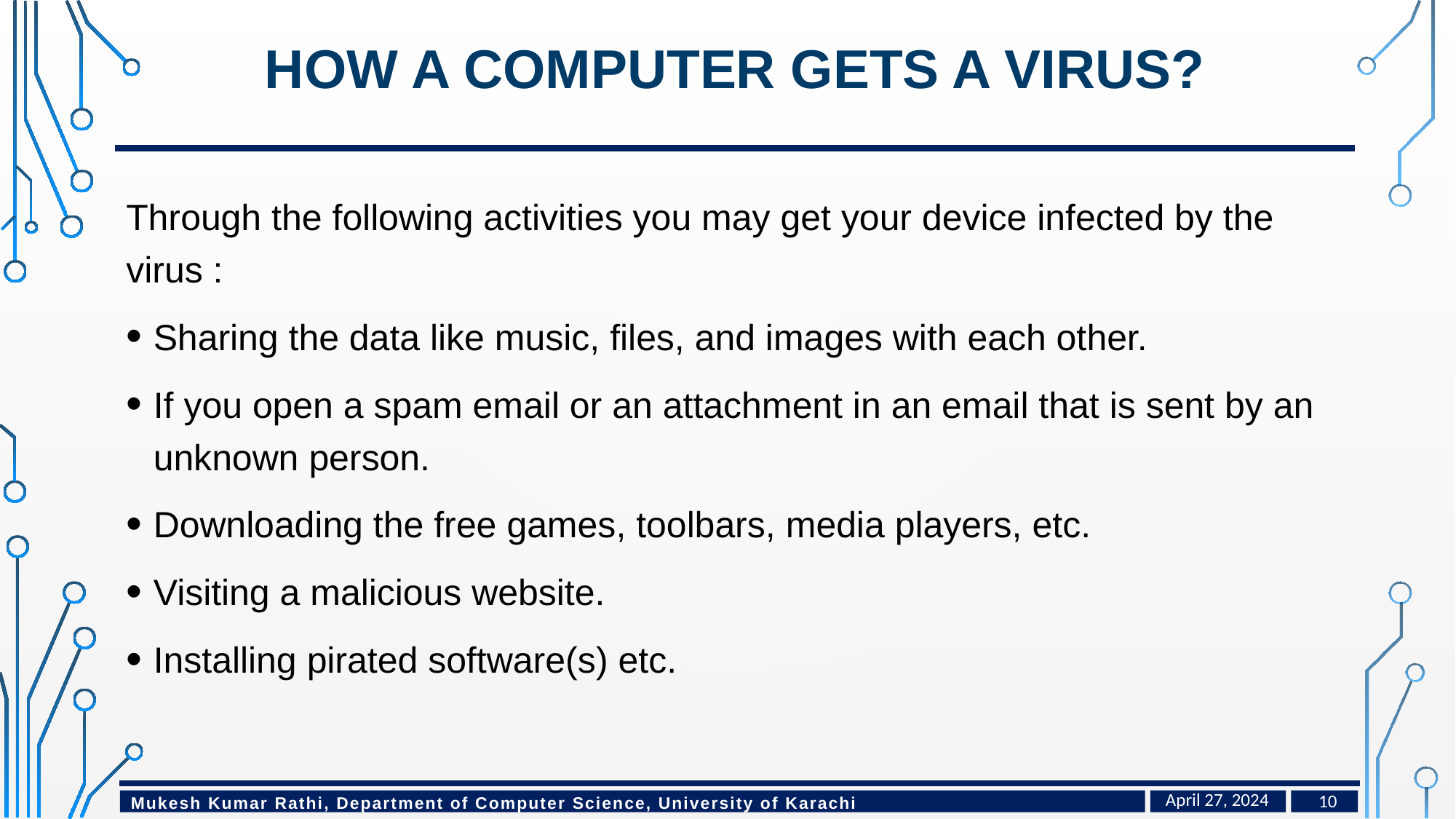

# How a Computer gets A Virus?
Through the following activities you may get your device infected by the virus :
Sharing the data like music, files, and images with each other.
If you open a spam email or an attachment in an email that is sent by an unknown person.
Downloading the free games, toolbars, media players, etc.
Visiting a malicious website.
Installing pirated software(s) etc.
April 27, 2024
10